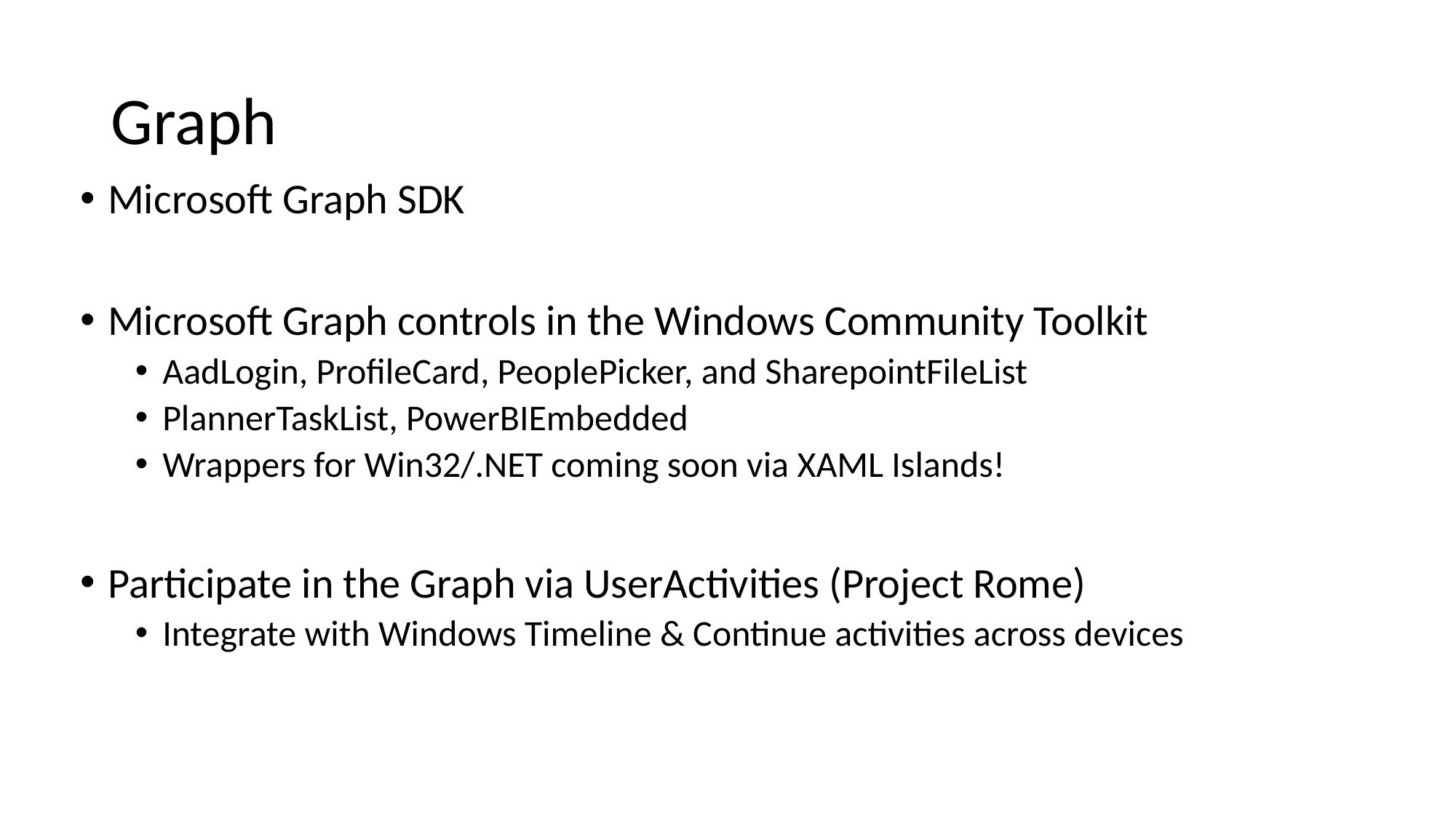

# Graph
Microsoft Graph SDK

Microsoft Graph controls in the Windows Community Toolkit
AadLogin, ProfileCard, PeoplePicker, and SharepointFileList
PlannerTaskList, PowerBIEmbedded
Wrappers for Win32/.NET coming soon via XAML Islands!

Participate in the Graph via UserActivities (Project Rome)
Integrate with Windows Timeline & Continue activities across devices